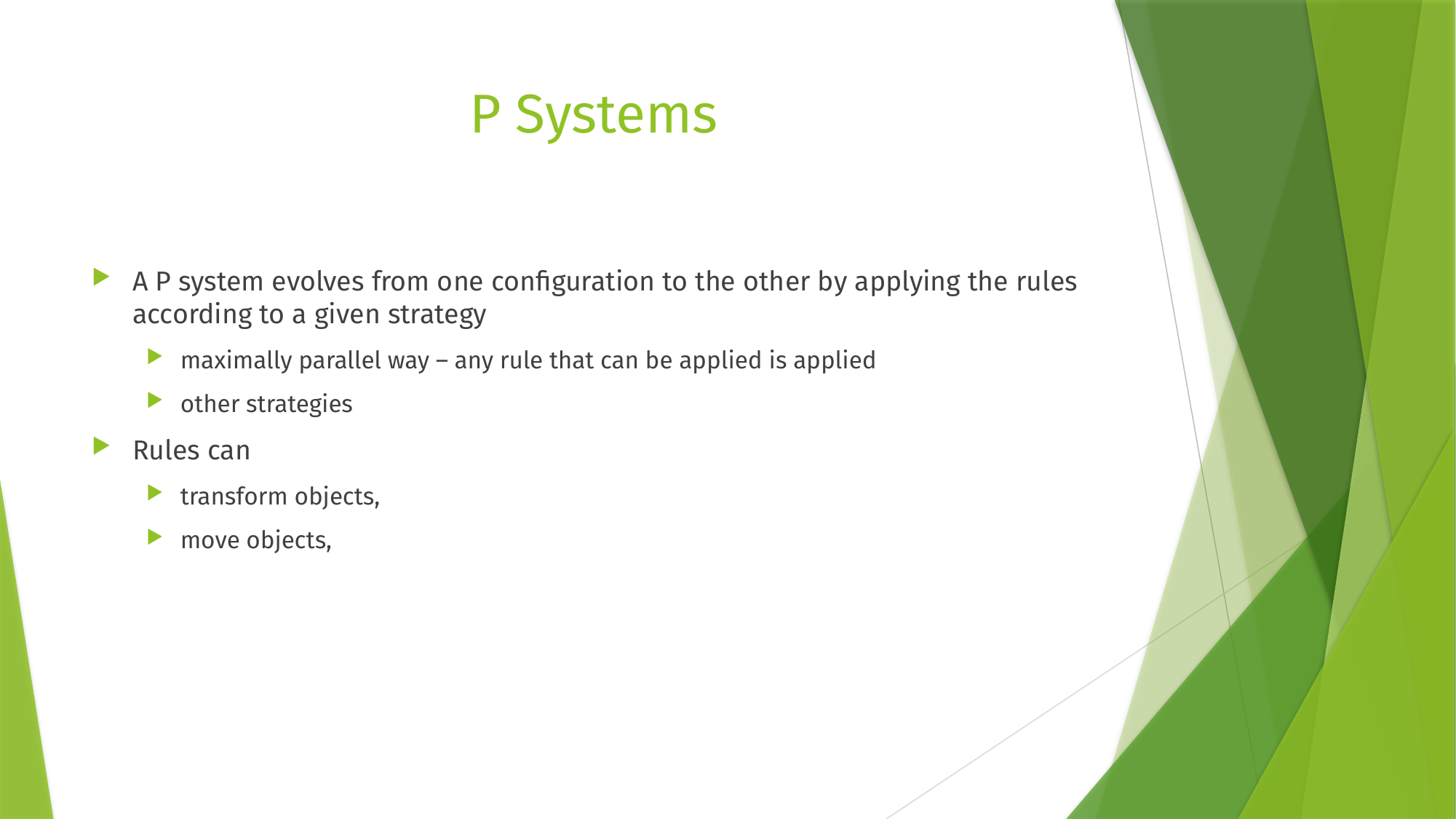

# P Systems
A P system evolves from one configuration to the other by applying the rules according to a given strategy
maximally parallel way – any rule that can be applied is applied
other strategies
Rules can
transform objects,
move objects,